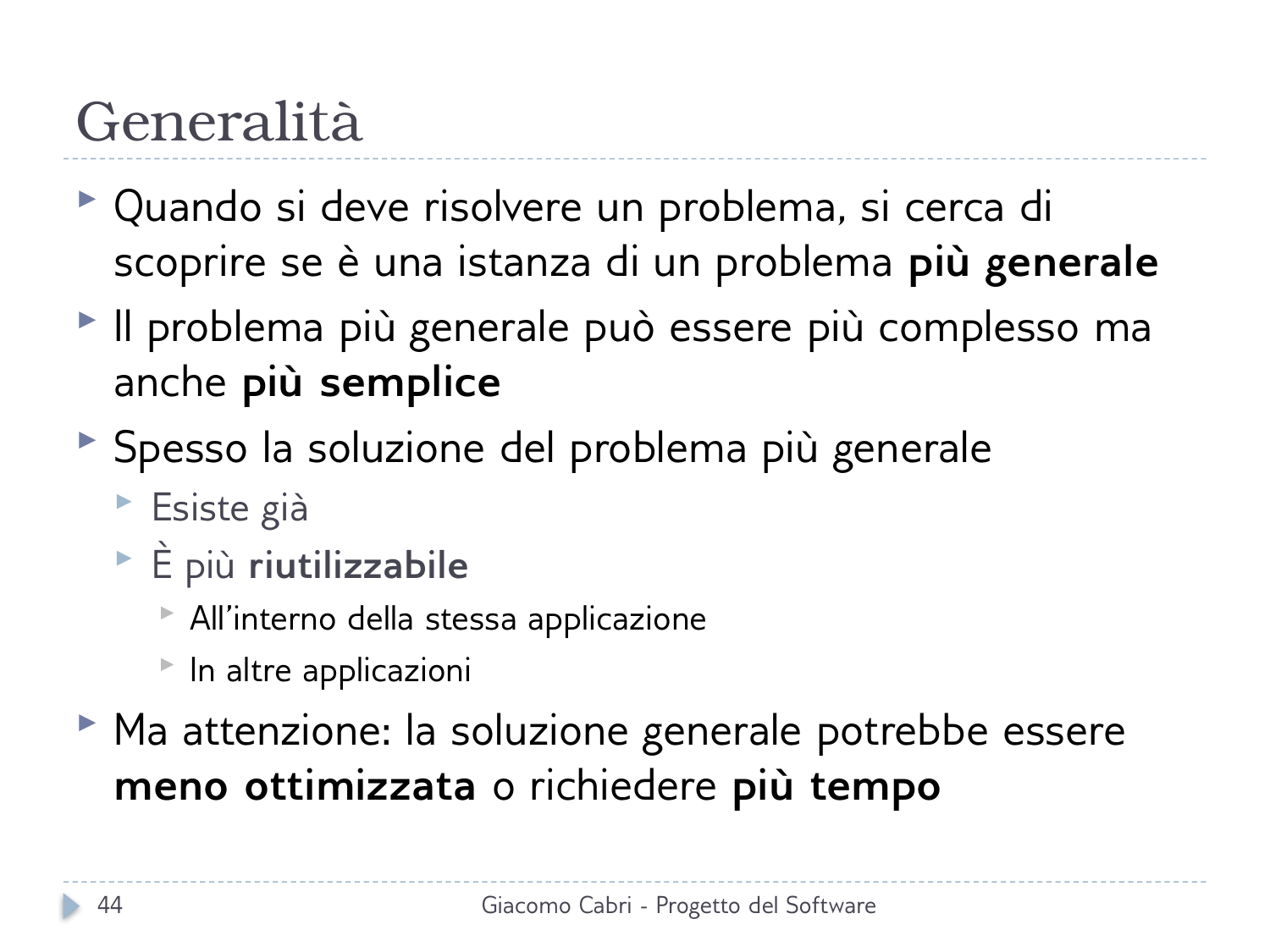

# Generalità
Quando si deve risolvere un problema, si cerca di scoprire se è una istanza di un problema più generale
Il problema più generale può essere più complesso ma anche più semplice
Spesso la soluzione del problema più generale
Esiste già
È più riutilizzabile
All’interno della stessa applicazione
In altre applicazioni
Ma attenzione: la soluzione generale potrebbe essere meno ottimizzata o richiedere più tempo
44
Giacomo Cabri - Progetto del Software